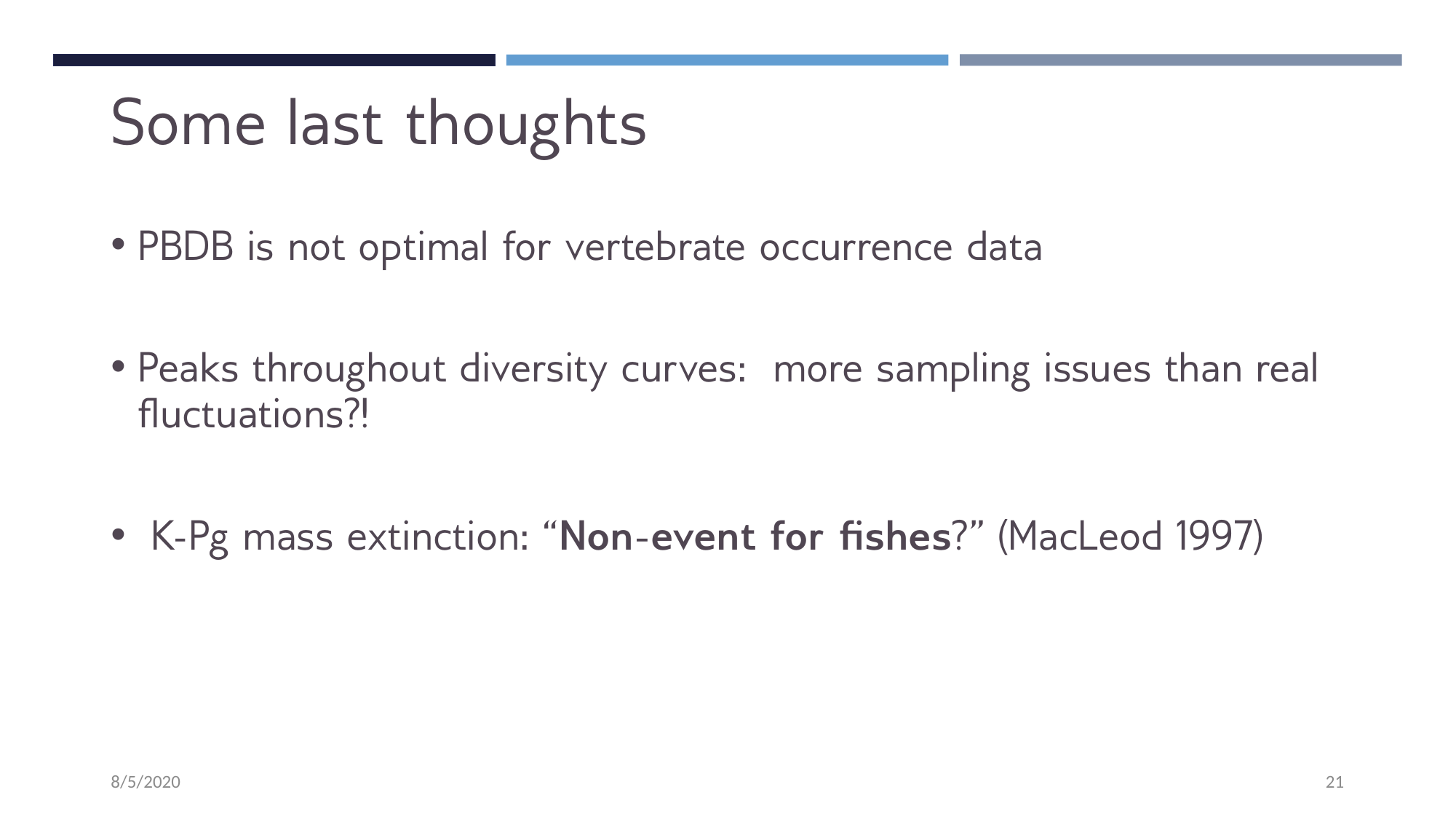

# Some last thoughts
PBDB is not optimal for vertebrate occurrence data

Peaks throughout diversity curves:  more sampling issues than real fluctuations?!

 K-Pg mass extinction: “Non-event for fishes?” (MacLeod 1997)
8/5/2020
21